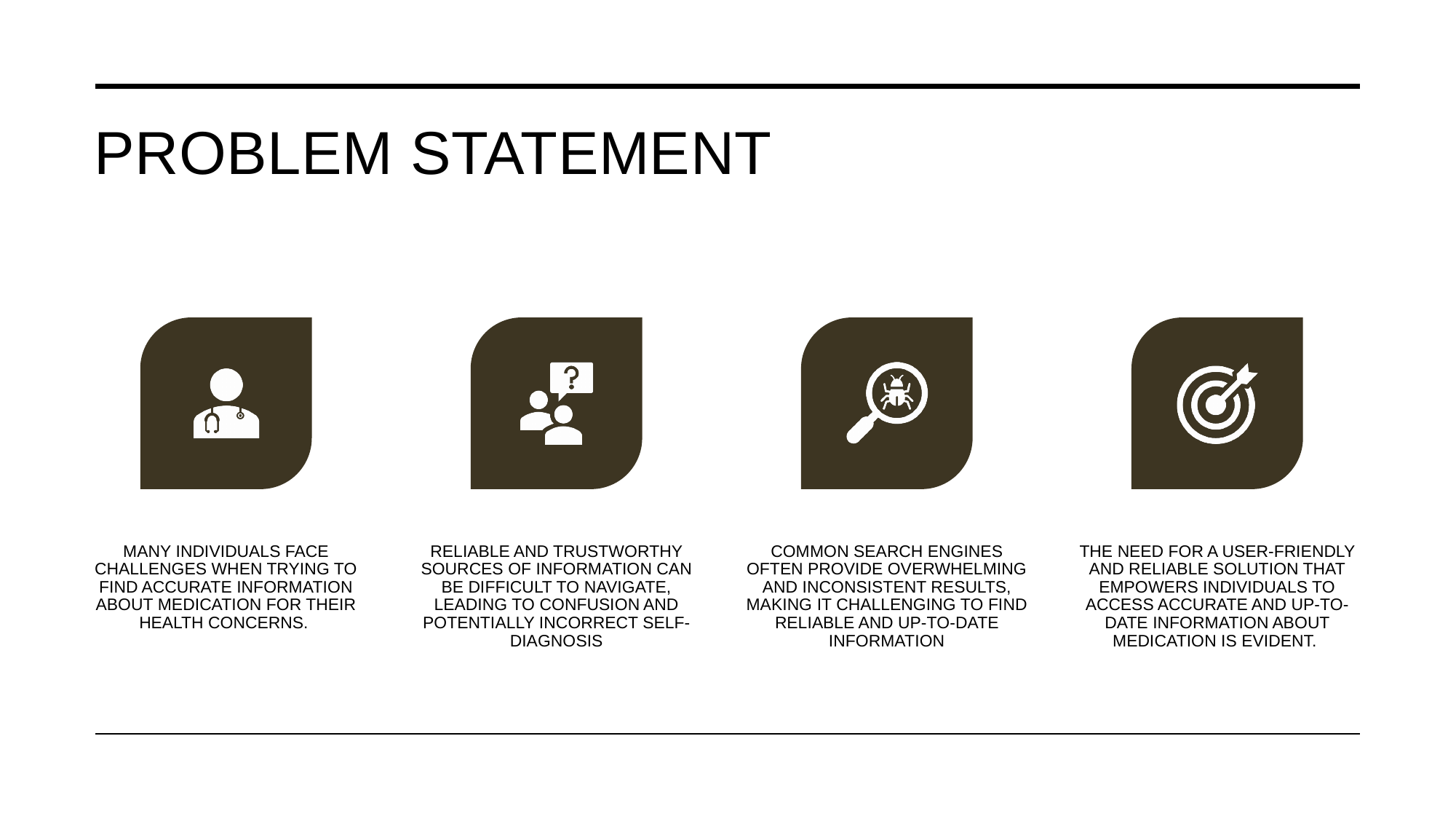

# Problem statement
Many individuals face challenges when trying to find accurate information about medication for their health concerns.
Reliable and trustworthy sources of information can be difficult to navigate, leading to confusion and potentially incorrect self-diagnosis
Common search engines often provide overwhelming and inconsistent results, making it challenging to find reliable and up-to-date information
The need for a user-friendly and reliable solution that empowers individuals to access accurate and up-to-date information about medication is evident.